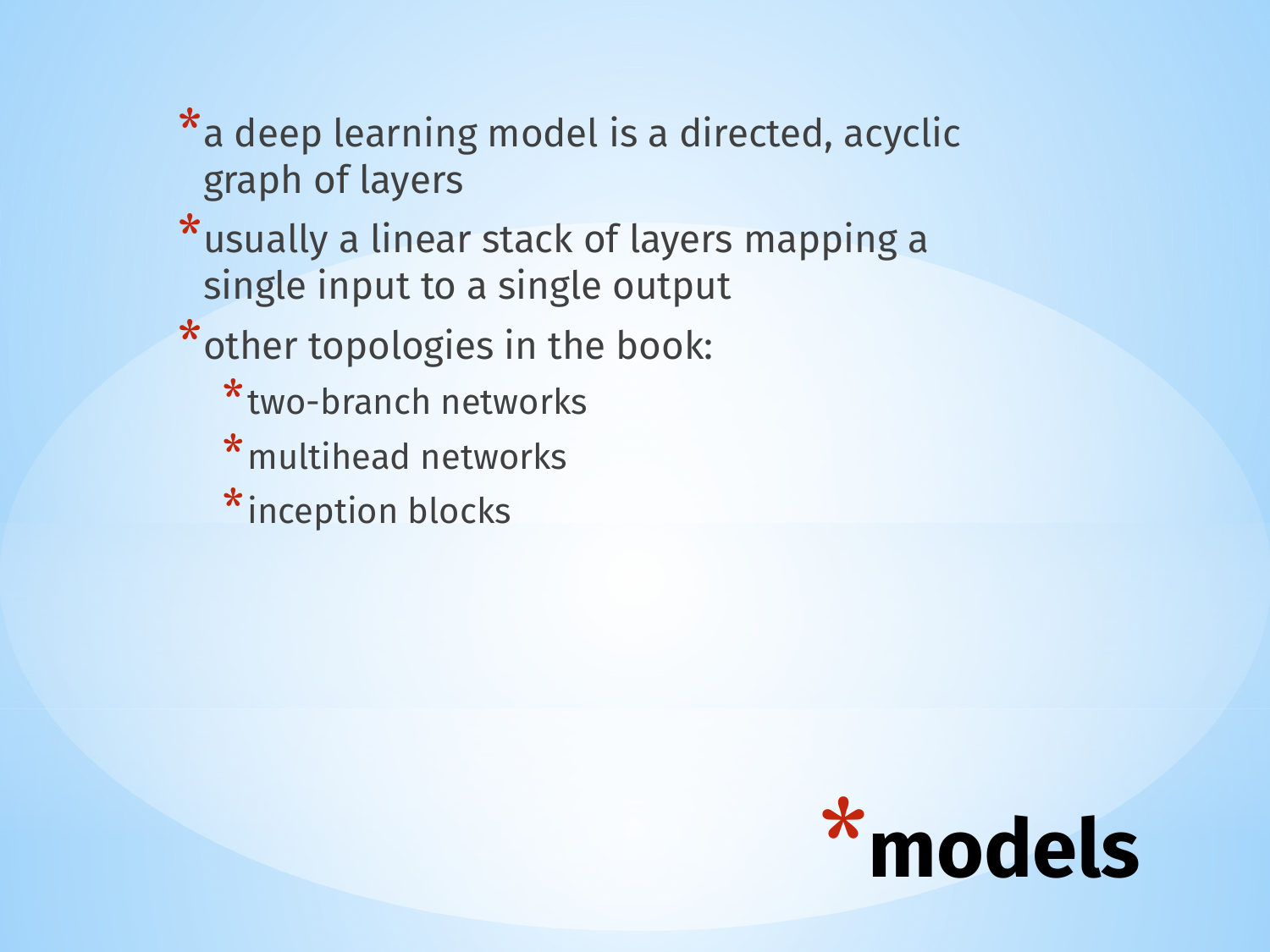

a deep learning model is a directed, acyclic graph of layers
usually a linear stack of layers mapping a single input to a single output
other topologies in the book:
two-branch networks
multihead networks
inception blocks
# models